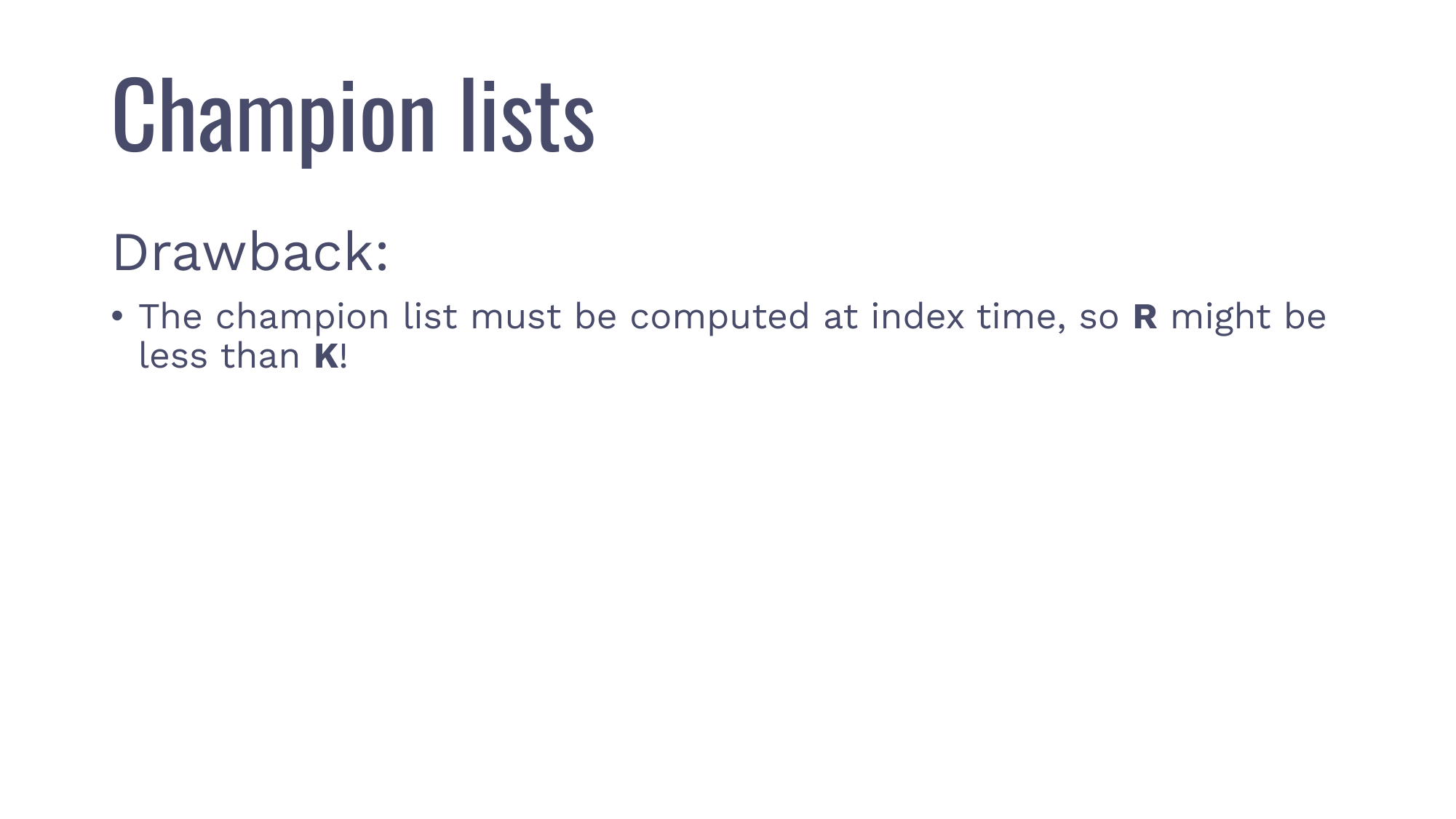

# Champion lists
Drawback:
The champion list must be computed at index time, so R might be less than K!